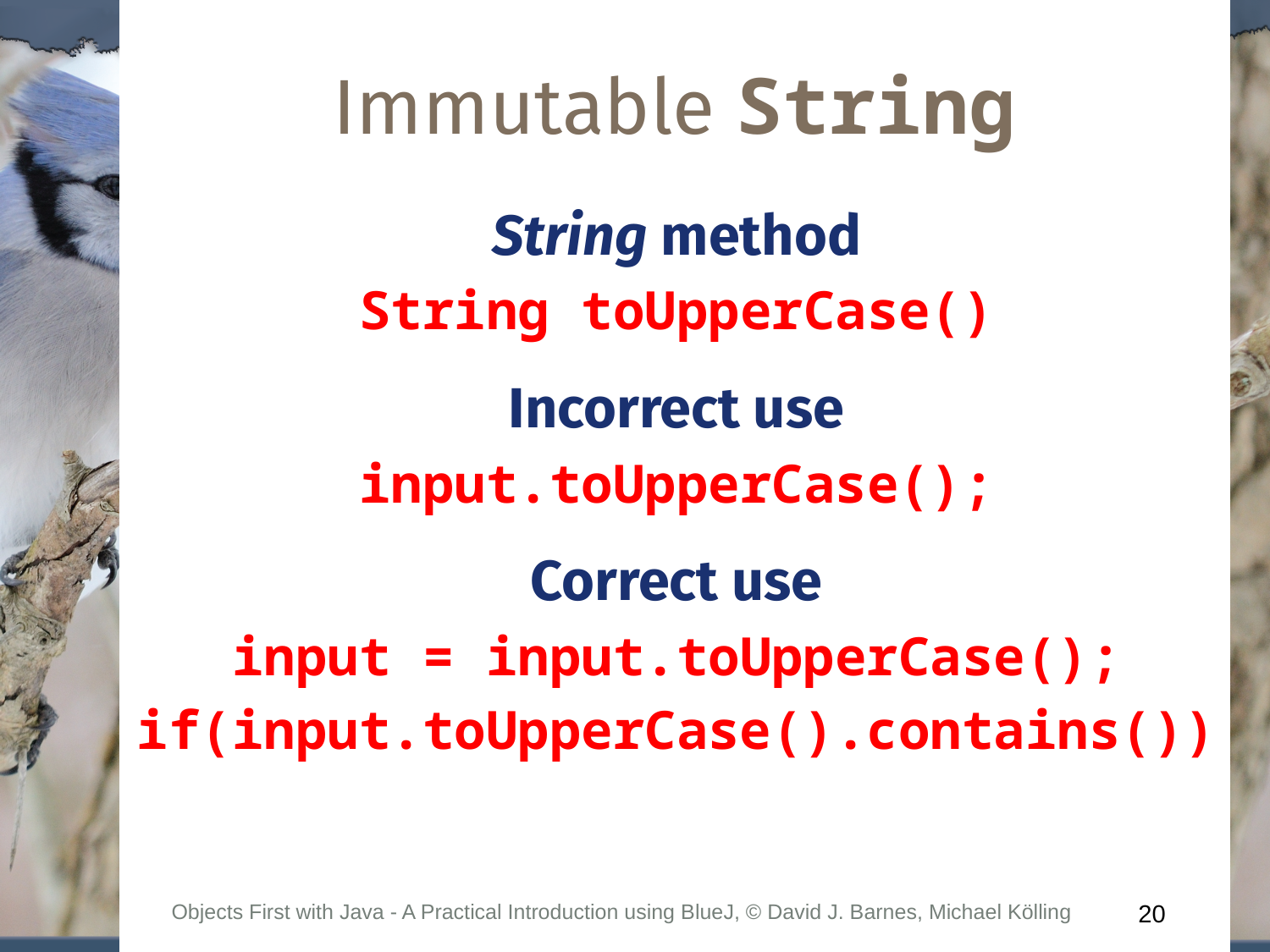

# Immutable String
String method
String toUpperCase()

Incorrect use
input.toUpperCase();

Correct use
input = input.toUpperCase();
if(input.toUpperCase().contains())

Objects First with Java - A Practical Introduction using BlueJ, © David J. Barnes, Michael Kölling